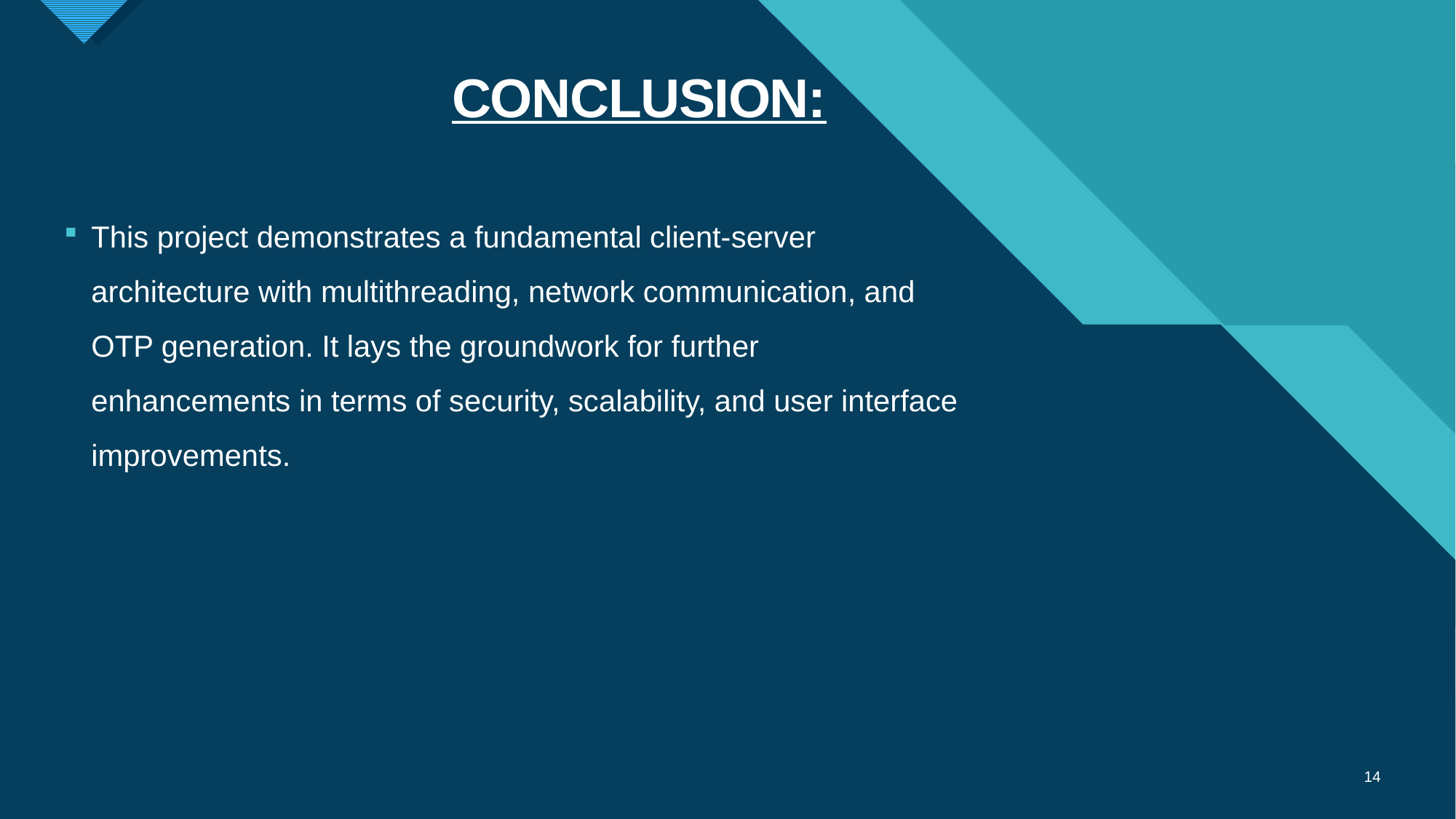

# CONCLUSION:
This project demonstrates a fundamental client-server architecture with multithreading, network communication, and OTP generation. It lays the groundwork for further enhancements in terms of security, scalability, and user interface improvements.

14